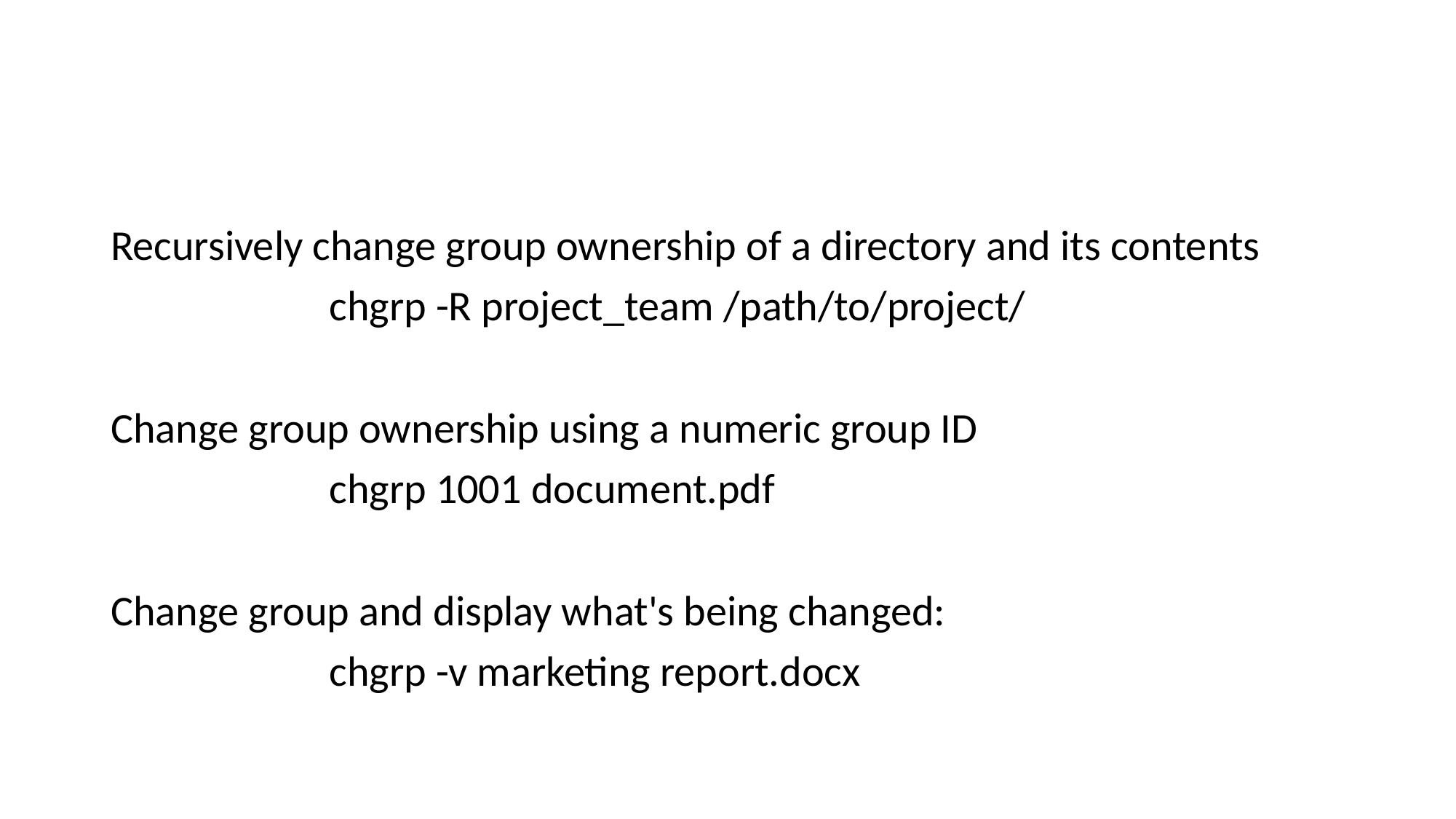

#
Recursively change group ownership of a directory and its contents
		chgrp -R project_team /path/to/project/

Change group ownership using a numeric group ID
		chgrp 1001 document.pdf

Change group and display what's being changed:
		chgrp -v marketing report.docx